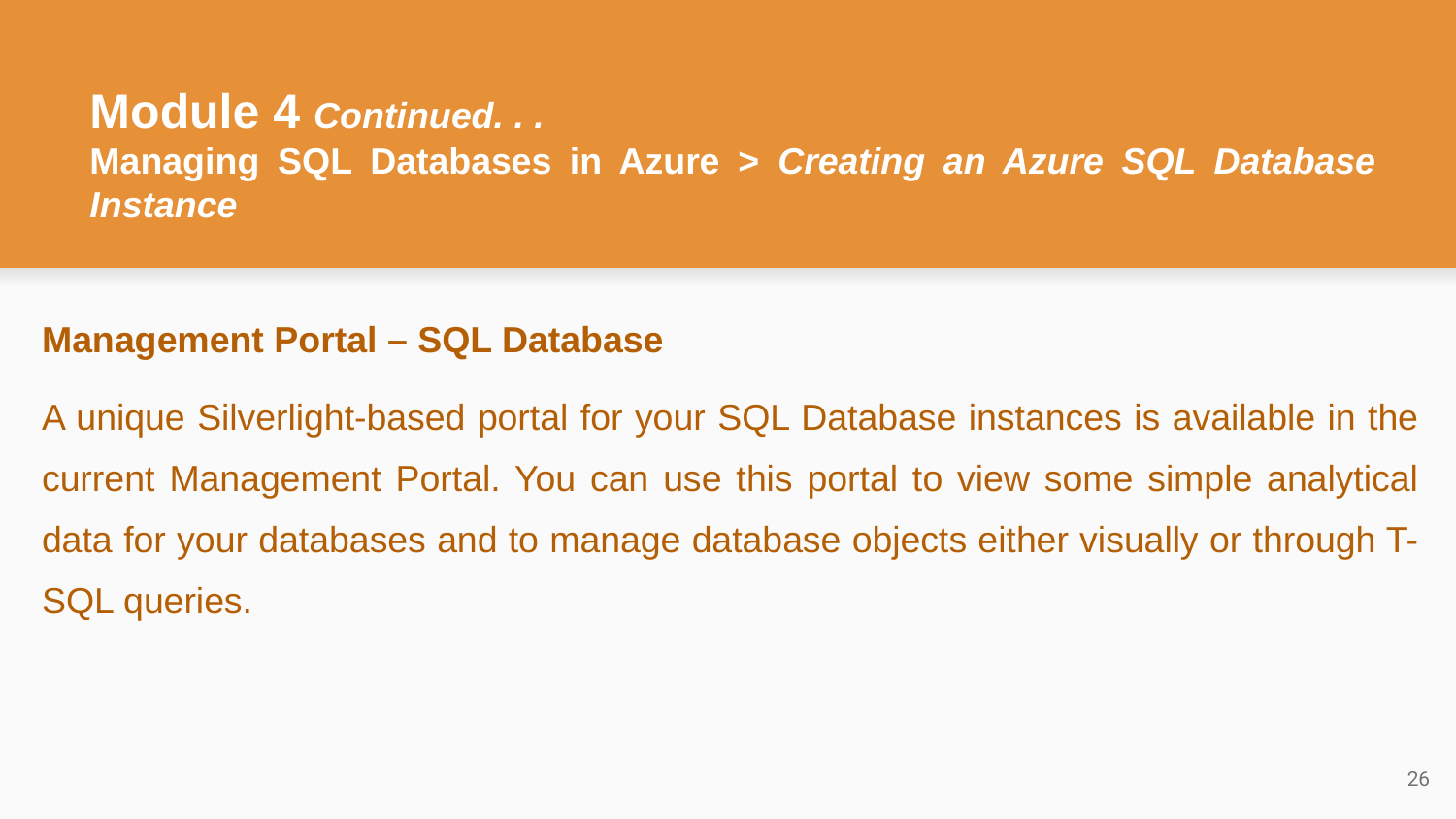

# Module 4 Continued. . .
Managing SQL Databases in Azure > Creating an Azure SQL Database Instance
Management Portal – SQL Database
A unique Silverlight-based portal for your SQL Database instances is available in the current Management Portal. You can use this portal to view some simple analytical data for your databases and to manage database objects either visually or through T-SQL queries.
26